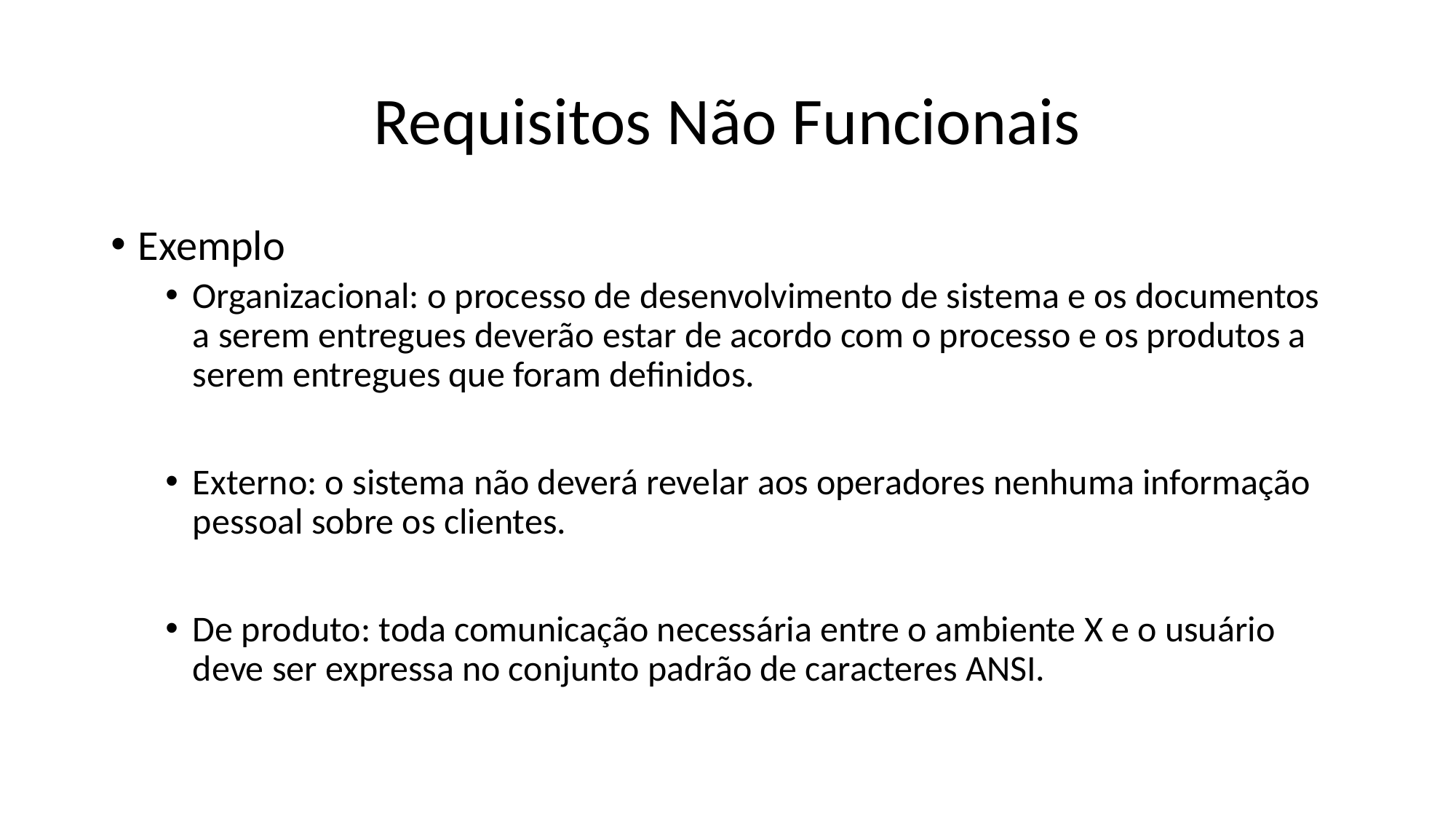

# Requisitos Não Funcionais
Exemplo
Organizacional: o processo de desenvolvimento de sistema e os documentos a serem entregues deverão estar de acordo com o processo e os produtos a serem entregues que foram definidos.

Externo: o sistema não deverá revelar aos operadores nenhuma informação pessoal sobre os clientes.

De produto: toda comunicação necessária entre o ambiente X e o usuário deve ser expressa no conjunto padrão de caracteres ANSI.